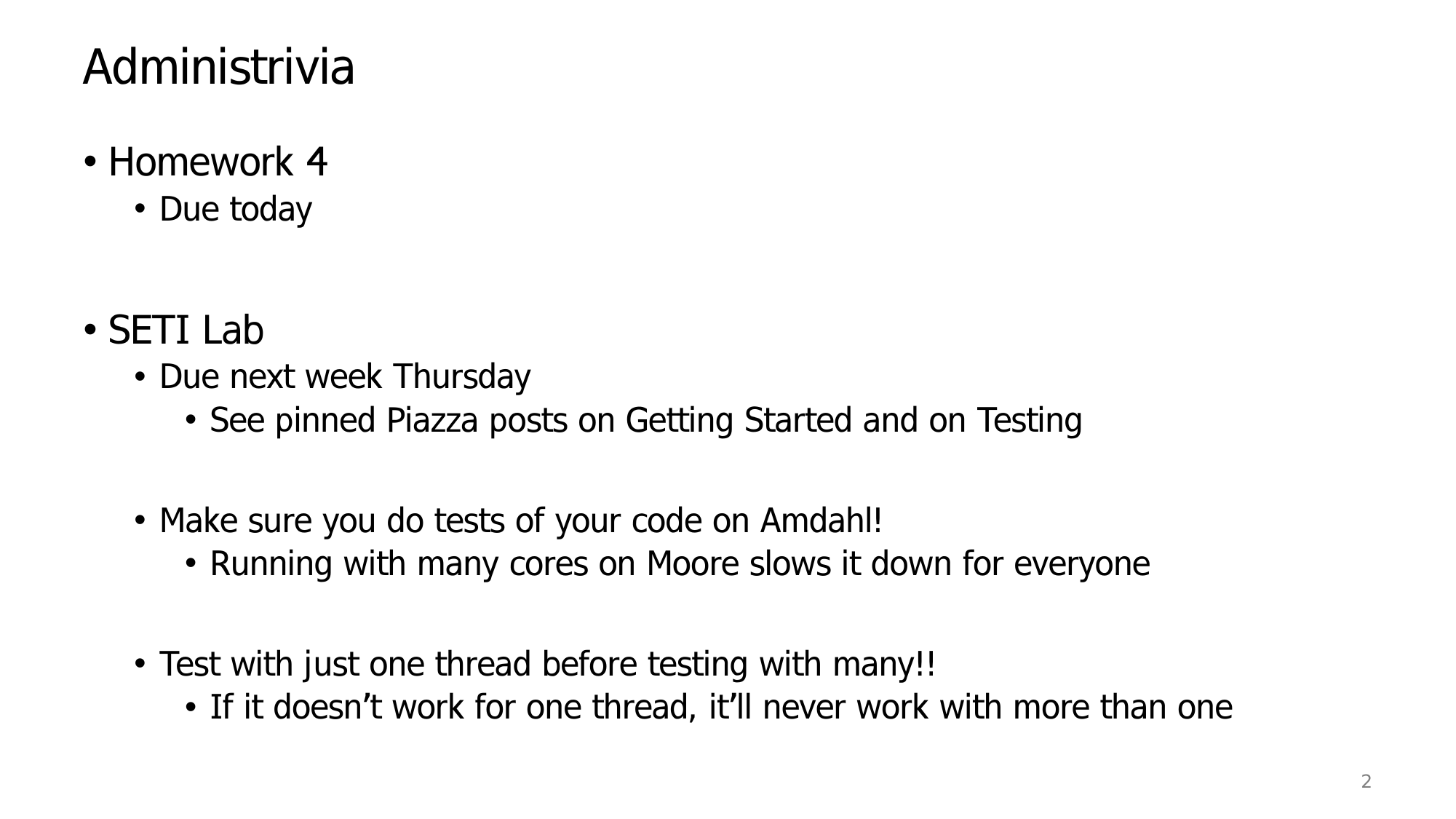

# Administrivia
Homework 4
Due today

SETI Lab
Due next week Thursday
See pinned Piazza posts on Getting Started and on Testing

Make sure you do tests of your code on Amdahl!
Running with many cores on Moore slows it down for everyone

Test with just one thread before testing with many!!
If it doesn’t work for one thread, it’ll never work with more than one

2